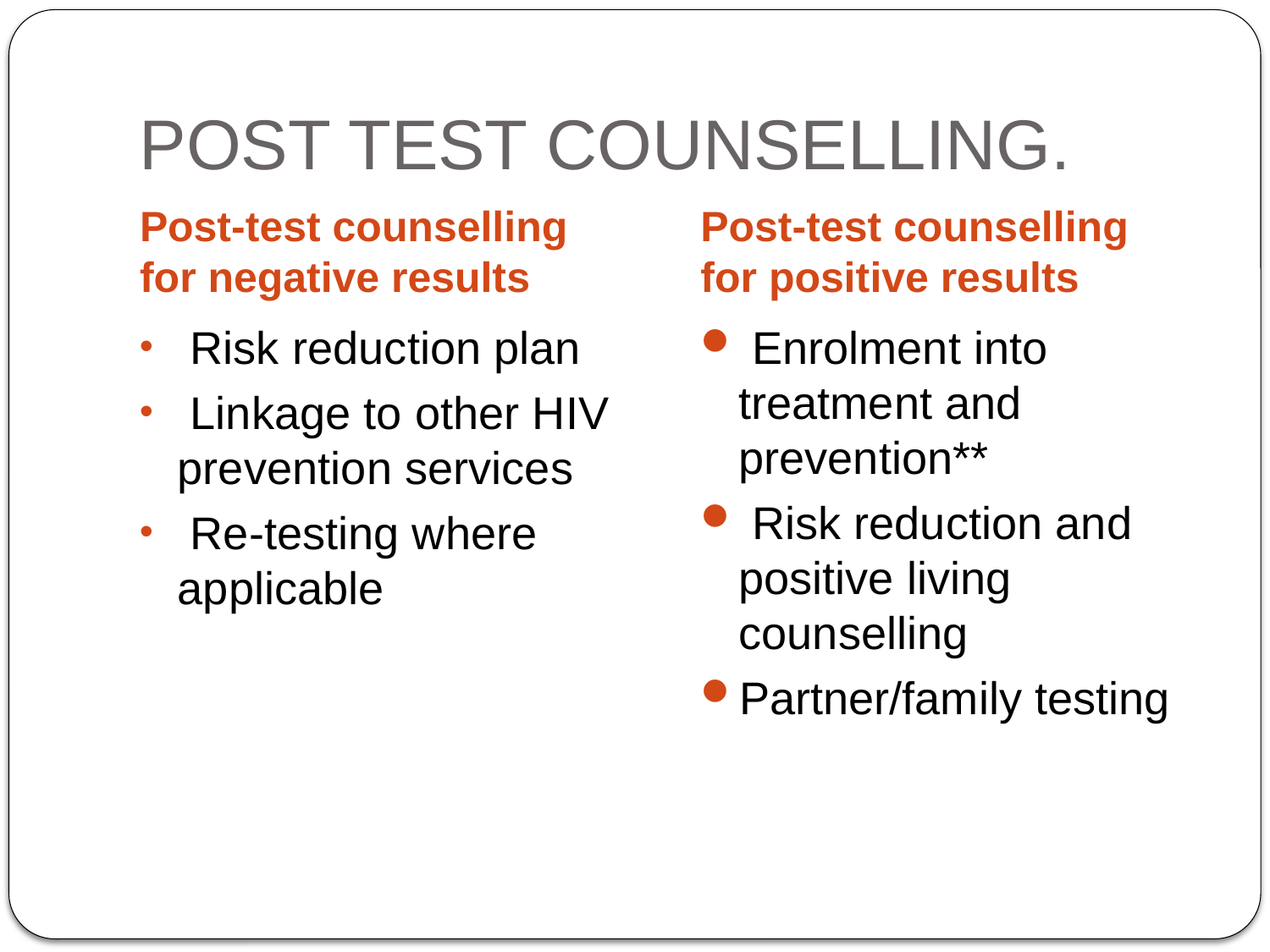

# POST TEST COUNSELLING.
Post-test counselling for negative results
Post-test counselling for positive results
 Risk reduction plan
 Linkage to other HIV prevention services
 Re-testing where applicable
 Enrolment into treatment and prevention**
 Risk reduction and positive living counselling
Partner/family testing